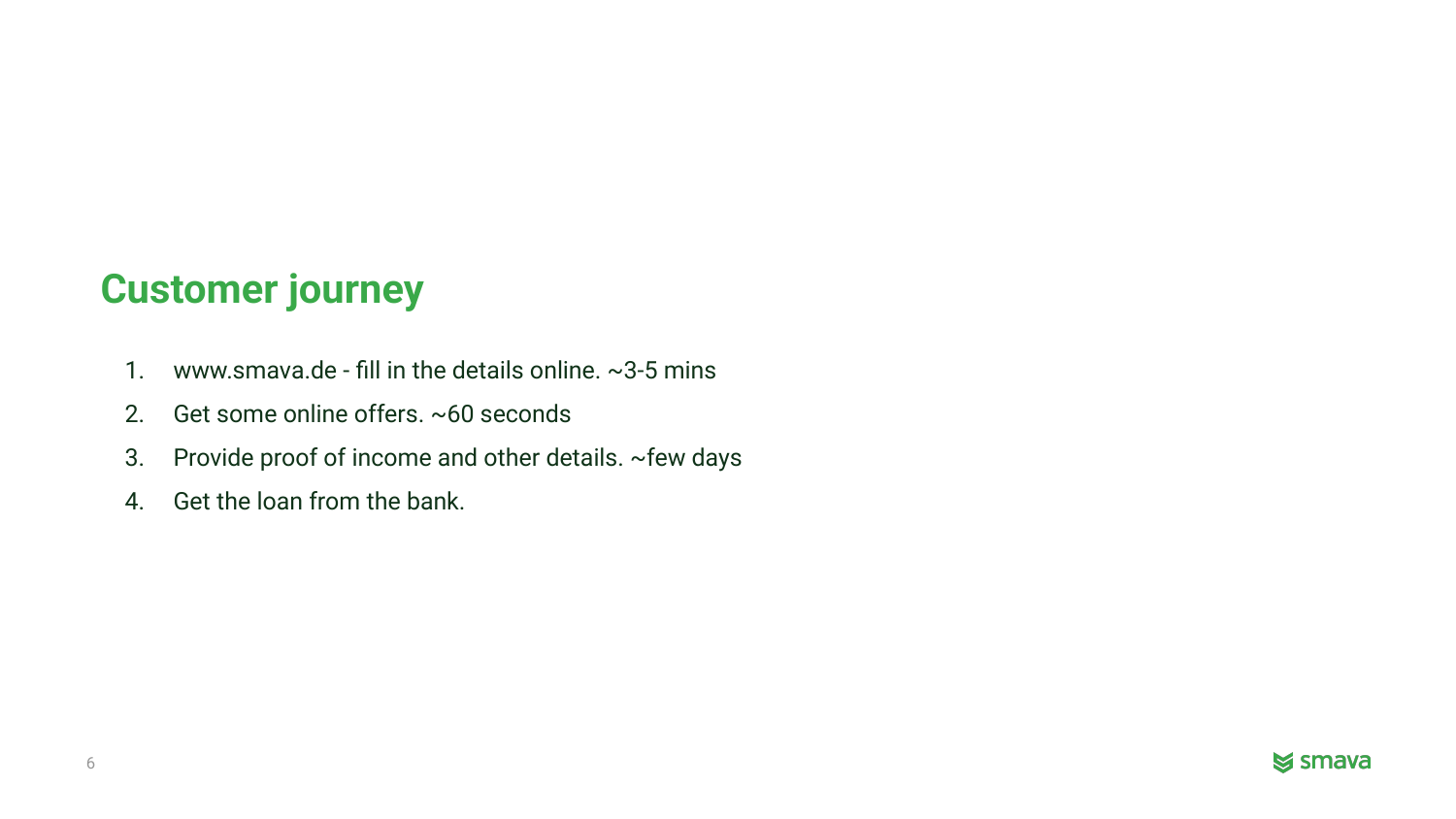

Customer journey

www.smava.de - fill in the details online. ~3-5 mins
Get some online offers. ~60 seconds
Provide proof of income and other details. ~few days
Get the loan from the bank.

6